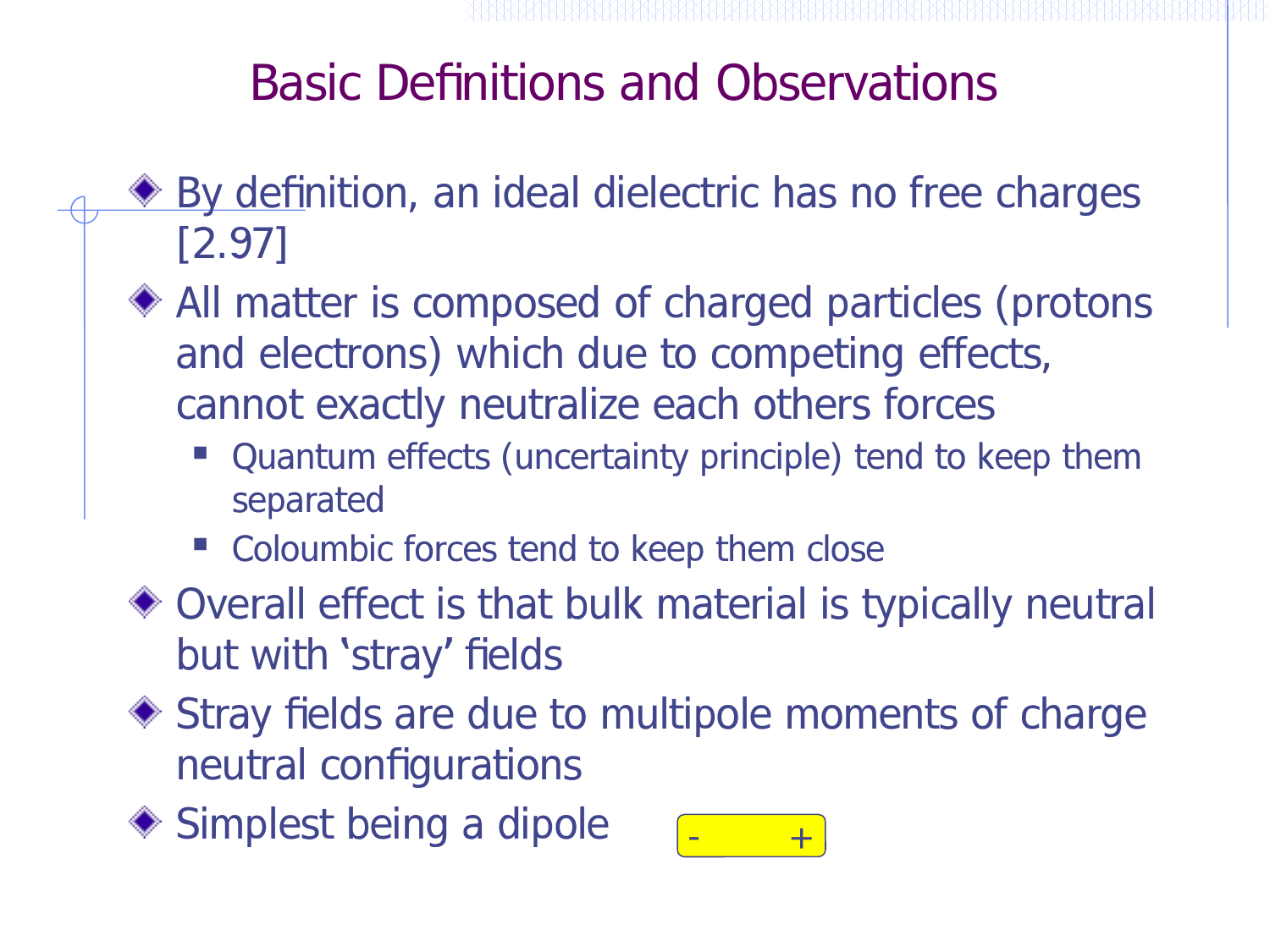

# Basic Definitions and Observations
By definition, an ideal dielectric has no free charges [2.97]
All matter is composed of charged particles (protons and electrons) which due to competing effects, cannot exactly neutralize each others forces
Quantum effects (uncertainty principle) tend to keep them separated
Coloumbic forces tend to keep them close
Overall effect is that bulk material is typically neutral but with ‘stray’ fields
Stray fields are due to multipole moments of charge neutral configurations
Simplest being a dipole

-        +